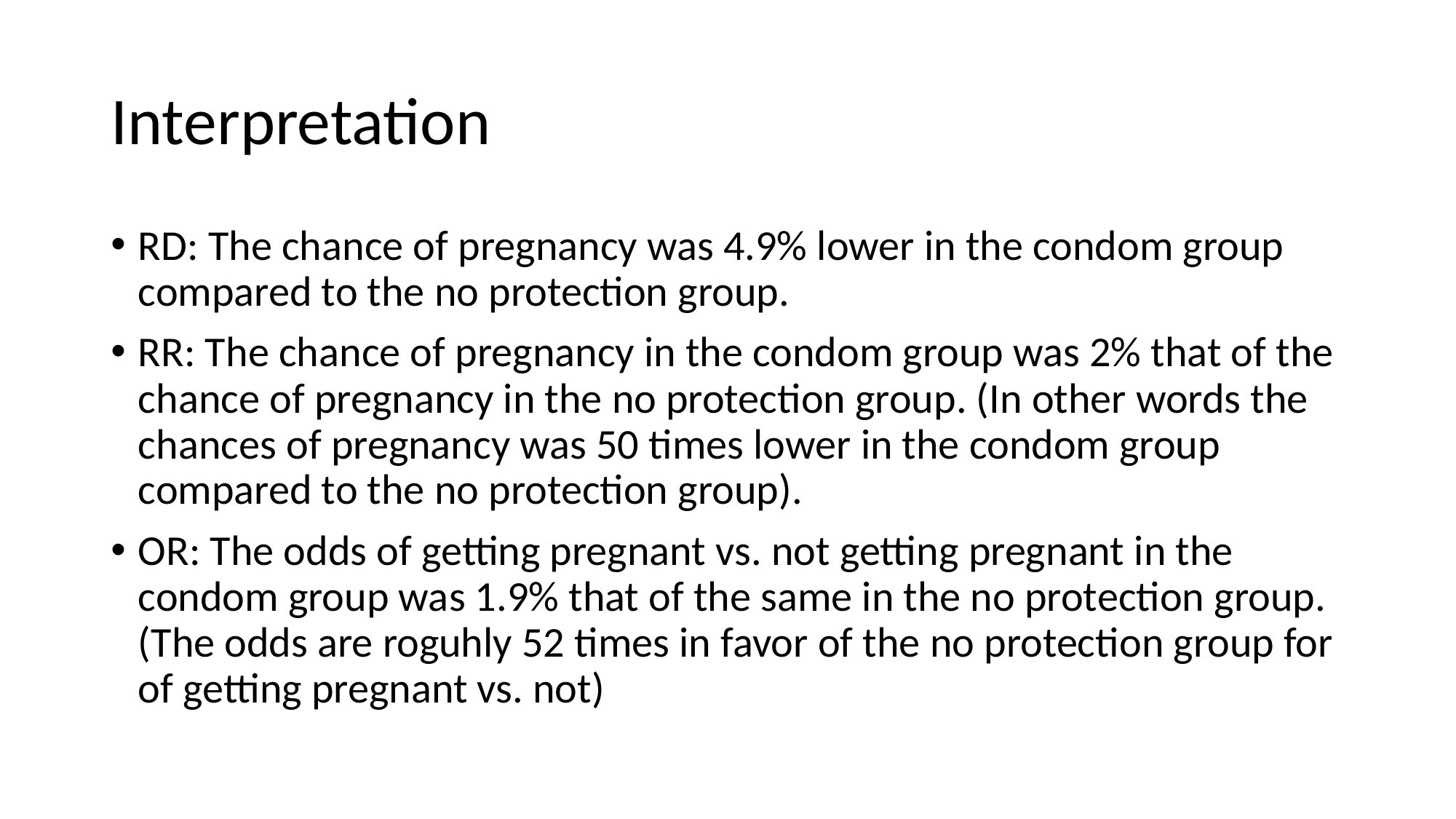

# Interpretation
RD: The chance of pregnancy was 4.9% lower in the condom group compared to the no protection group.
RR: The chance of pregnancy in the condom group was 2% that of the chance of pregnancy in the no protection group. (In other words the chances of pregnancy was 50 times lower in the condom group compared to the no protection group).
OR: The odds of getting pregnant vs. not getting pregnant in the condom group was 1.9% that of the same in the no protection group. (The odds are roguhly 52 times in favor of the no protection group for of getting pregnant vs. not)